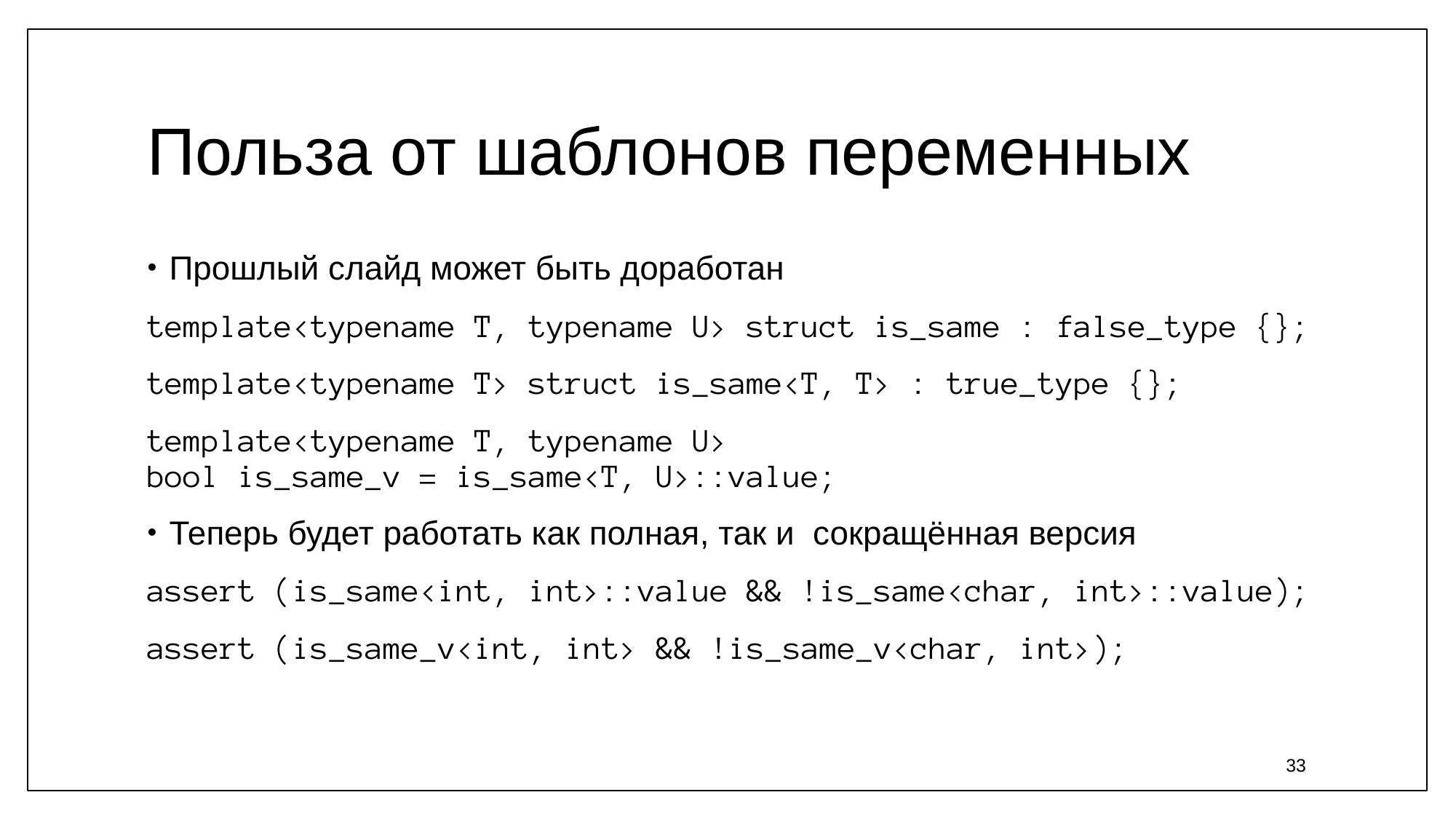

# Польза от шаблонов переменных
Прошлый слайд может быть доработан
template<typename T, typename U> struct is_same : false_type {};
template<typename T> struct is_same<T, T> : true_type {};
template<typename T, typename U>
bool is_same_v = is_same<T, U>::value;
Теперь будет работать как полная, так и  сокращённая версия
assert (is_same<int, int>::value && !is_same<char, int>::value);
assert (is_same_v<int, int> && !is_same_v<char, int>);
33